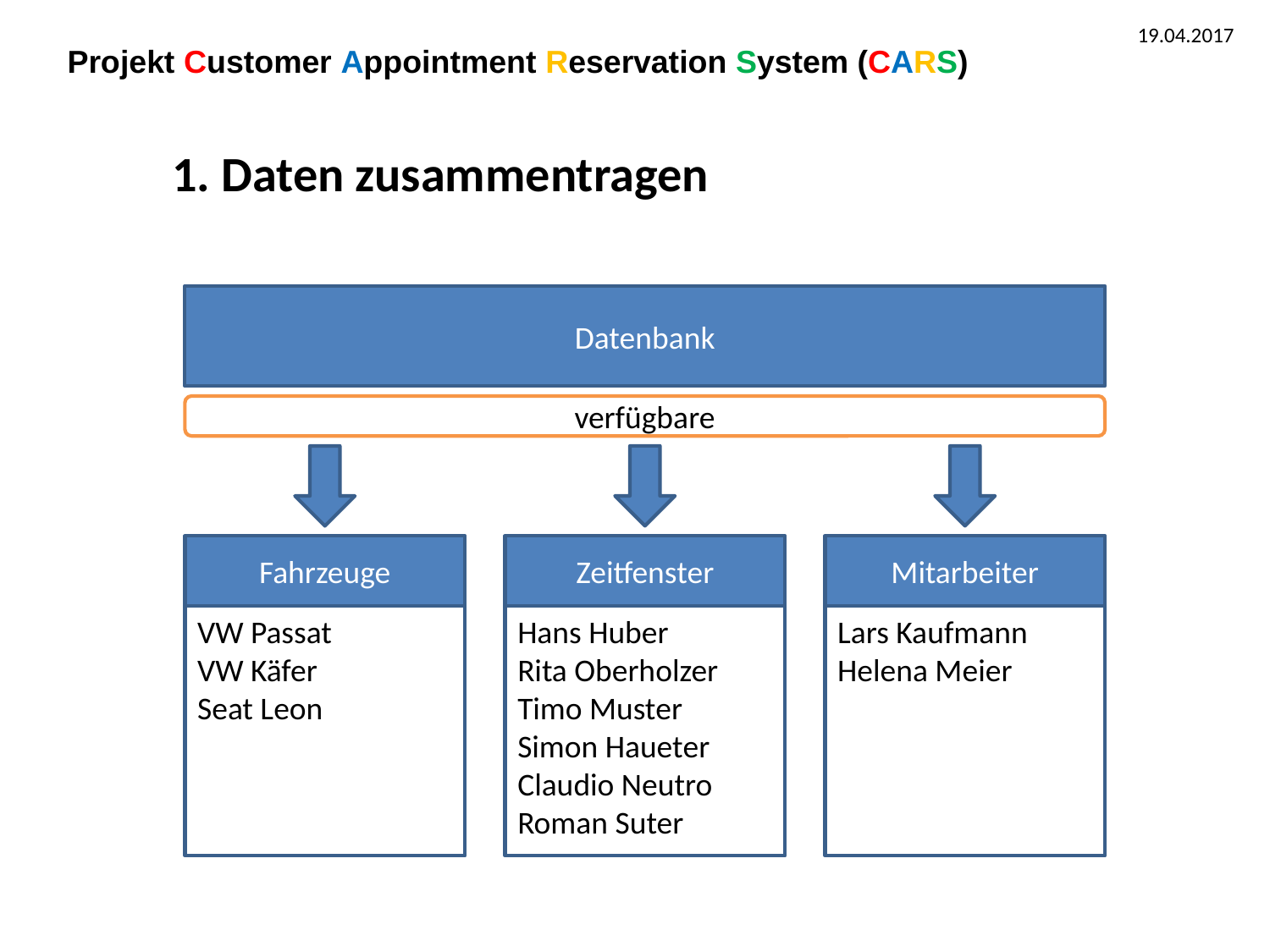

19.04.2017
Projekt Customer Appointment Reservation System (CARS)
1. Daten zusammentragen
Datenbank
verfügbare

Fahrzeuge
Zeitfenster
Mitarbeiter
VW Passat
VW Käfer
Seat Leon
Hans Huber
Rita Oberholzer
Timo Muster
Simon Haueter
Claudio Neutro
Roman Suter
Lars Kaufmann
Helena Meier